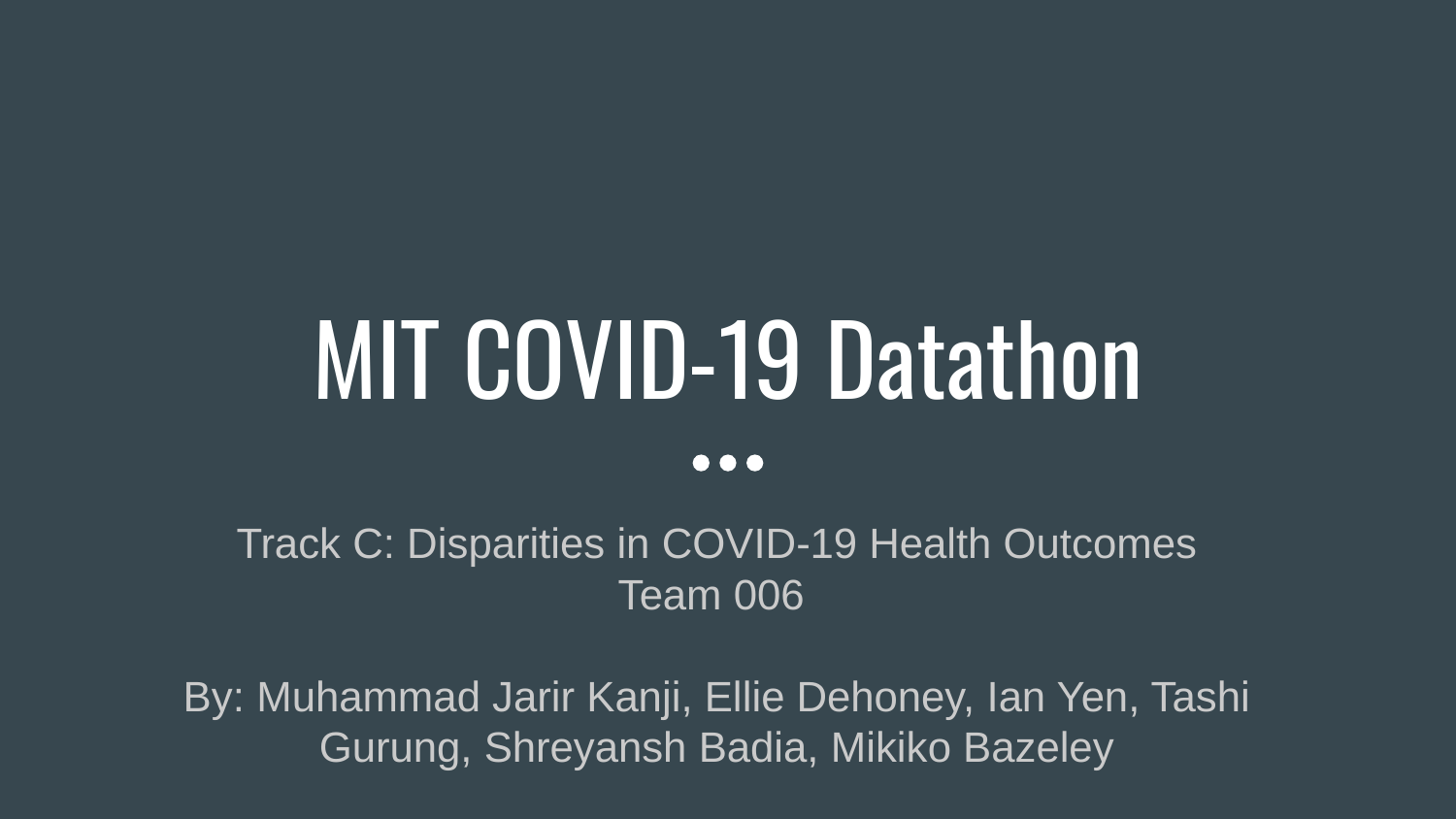

# MIT COVID-19 Datathon
Track C: Disparities in COVID-19 Health Outcomes
Team 006
By: Muhammad Jarir Kanji, Ellie Dehoney, Ian Yen, Tashi Gurung, Shreyansh Badia, Mikiko Bazeley